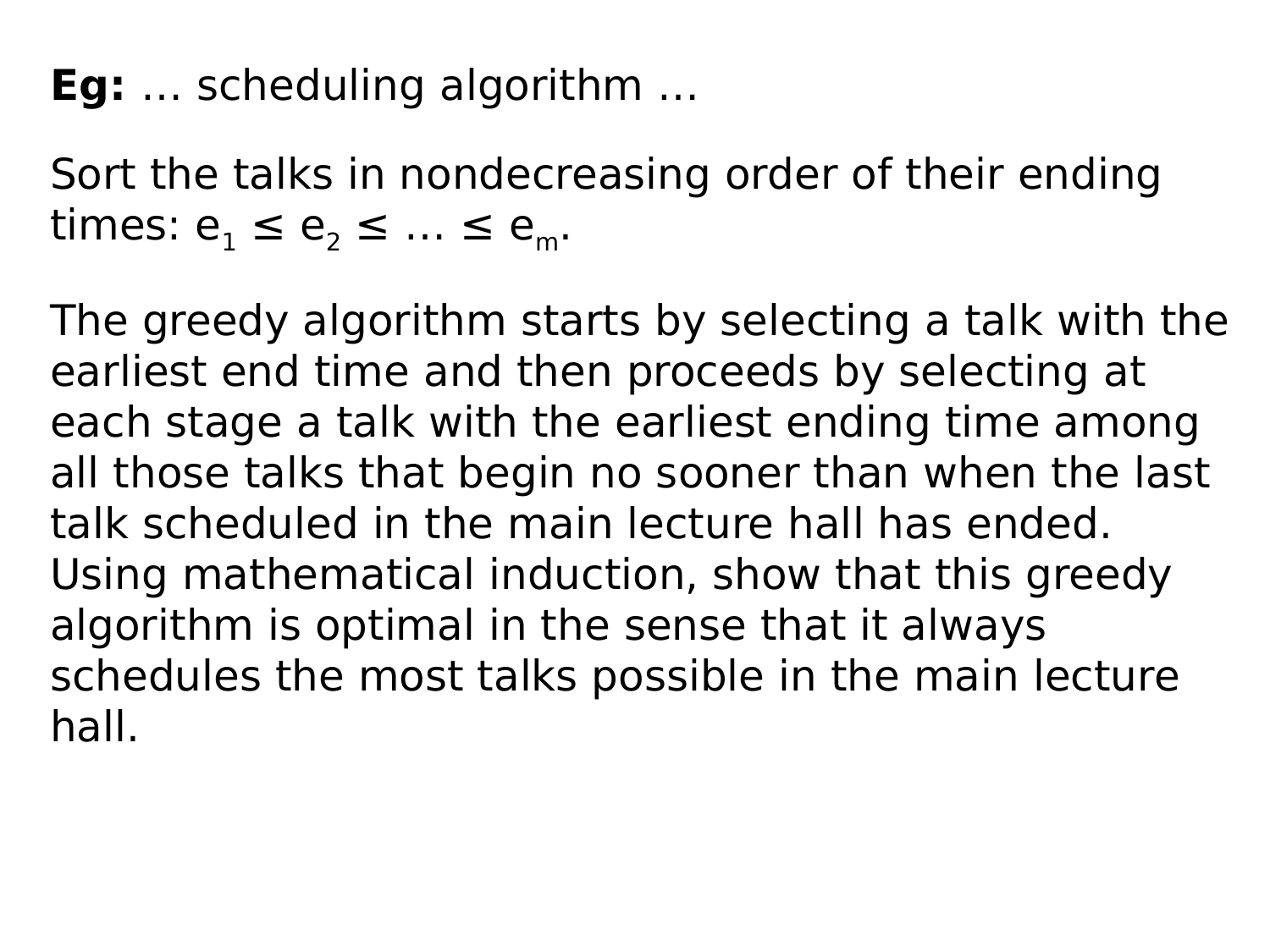

Eg: … scheduling algorithm …

Sort the talks in nondecreasing order of their ending times: e1 ≤ e2 ≤ … ≤ em.

The greedy algorithm starts by selecting a talk with the earliest end time and then proceeds by selecting at each stage a talk with the earliest ending time among all those talks that begin no sooner than when the last talk scheduled in the main lecture hall has ended. Using mathematical induction, show that this greedy algorithm is optimal in the sense that it always schedules the most talks possible in the main lecture hall.